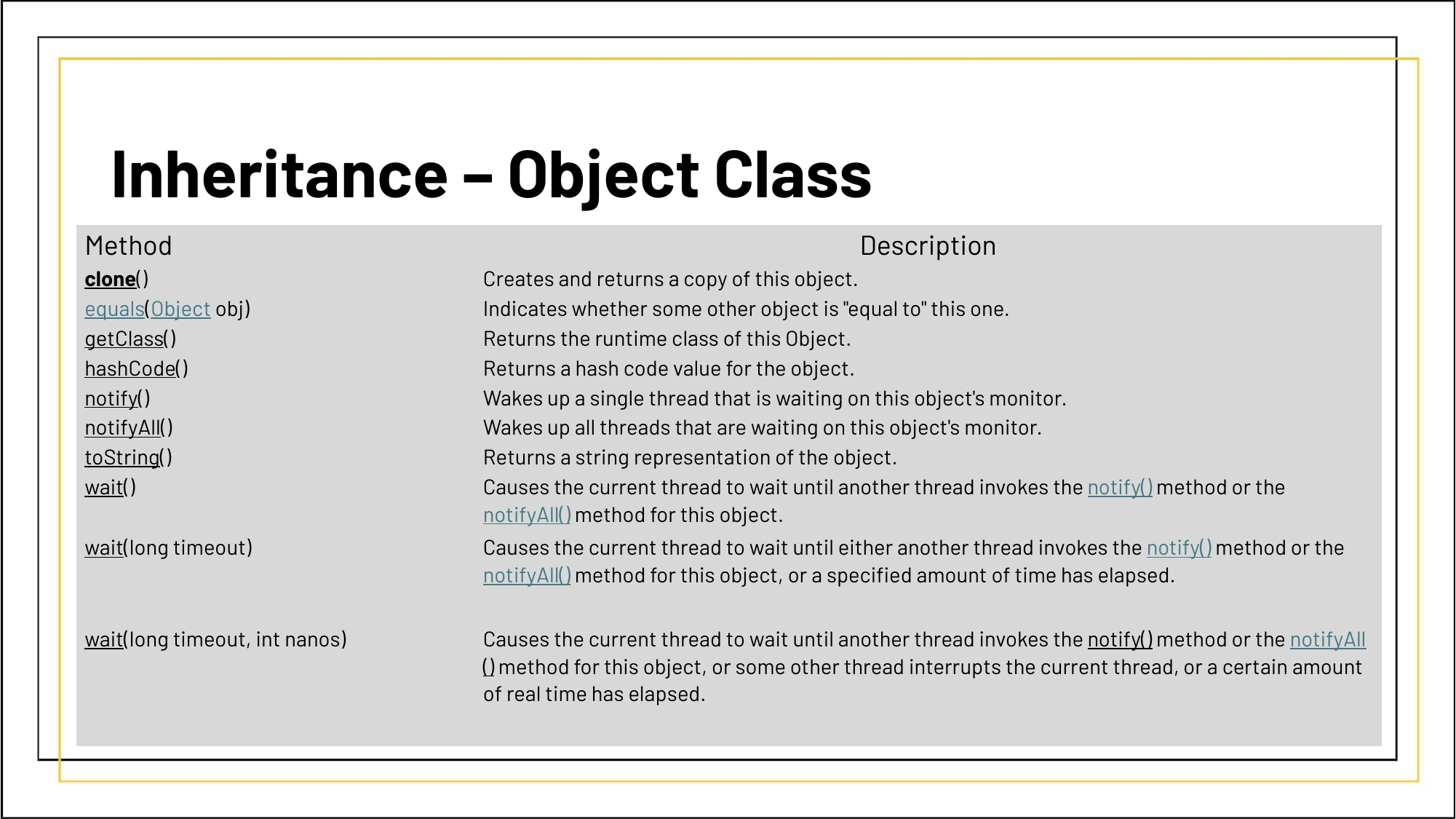

# Inheritance – Object Class
| Method | Description |
| --- | --- |
| clone​() | Creates and returns a copy of this object. |
| equals​(Object obj) | Indicates whether some other object is "equal to" this one. |
| getClass​() | Returns the runtime class of this Object. |
| hashCode​() | Returns a hash code value for the object. |
| notify​() | Wakes up a single thread that is waiting on this object's monitor. |
| notifyAll​() | Wakes up all threads that are waiting on this object's monitor. |
| toString​() | Returns a string representation of the object. |
| wait​() | Causes the current thread to wait until another thread invokes the notify() method or the notifyAll() method for this object. |
| wait​(long timeout) | Causes the current thread to wait until either another thread invokes the notify() method or the notifyAll() method for this object, or a specified amount of time has elapsed. |
| wait​(long timeout, int nanos) | Causes the current thread to wait until another thread invokes the notify() method or the notifyAll() method for this object, or some other thread interrupts the current thread, or a certain amount of real time has elapsed. |